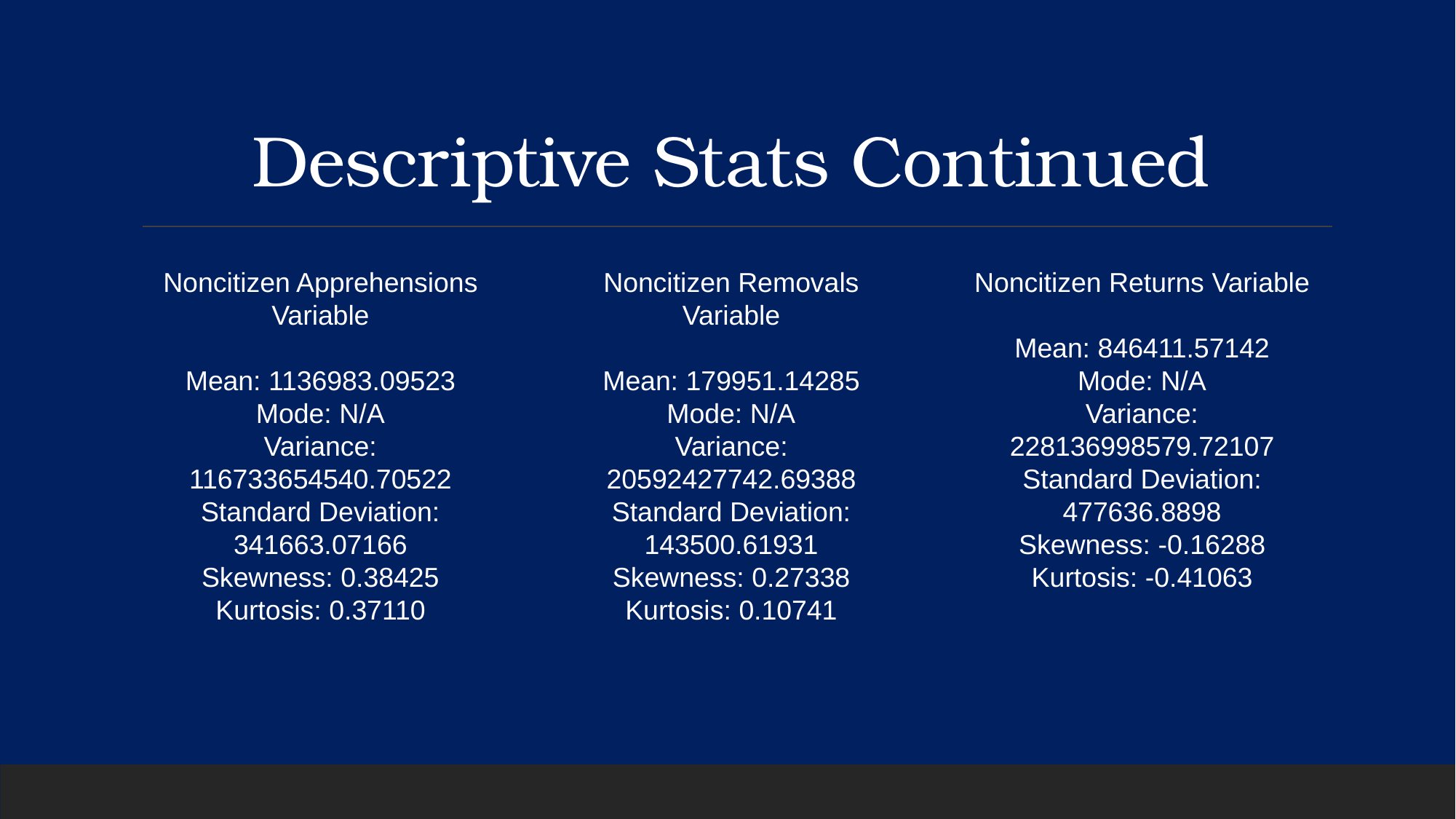

# Descriptive Stats Continued
Noncitizen Removals Variable

Mean: 179951.14285
Mode: N/A
Variance: 20592427742.69388
Standard Deviation: 143500.61931
Skewness: 0.27338
Kurtosis: 0.10741
Noncitizen Apprehensions Variable

Mean: 1136983.09523
Mode: N/A
Variance: 116733654540.70522
Standard Deviation: 341663.07166
Skewness: 0.38425
Kurtosis: 0.37110
Noncitizen Returns Variable

Mean: 846411.57142
Mode: N/A
Variance: 228136998579.72107
Standard Deviation: 477636.8898
Skewness: -0.16288
Kurtosis: -0.41063